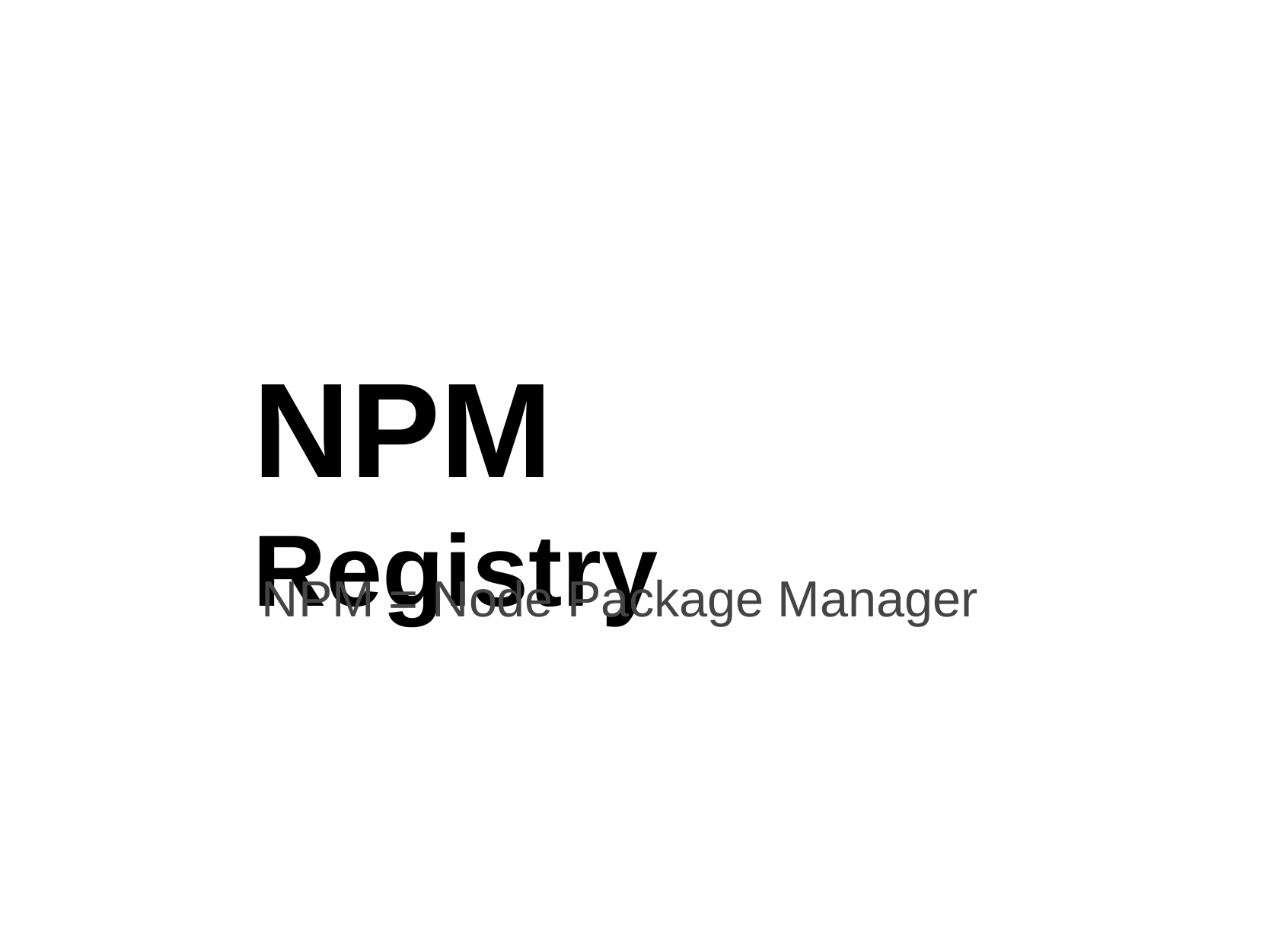

NPM Registry
NPM = Node Package Manager